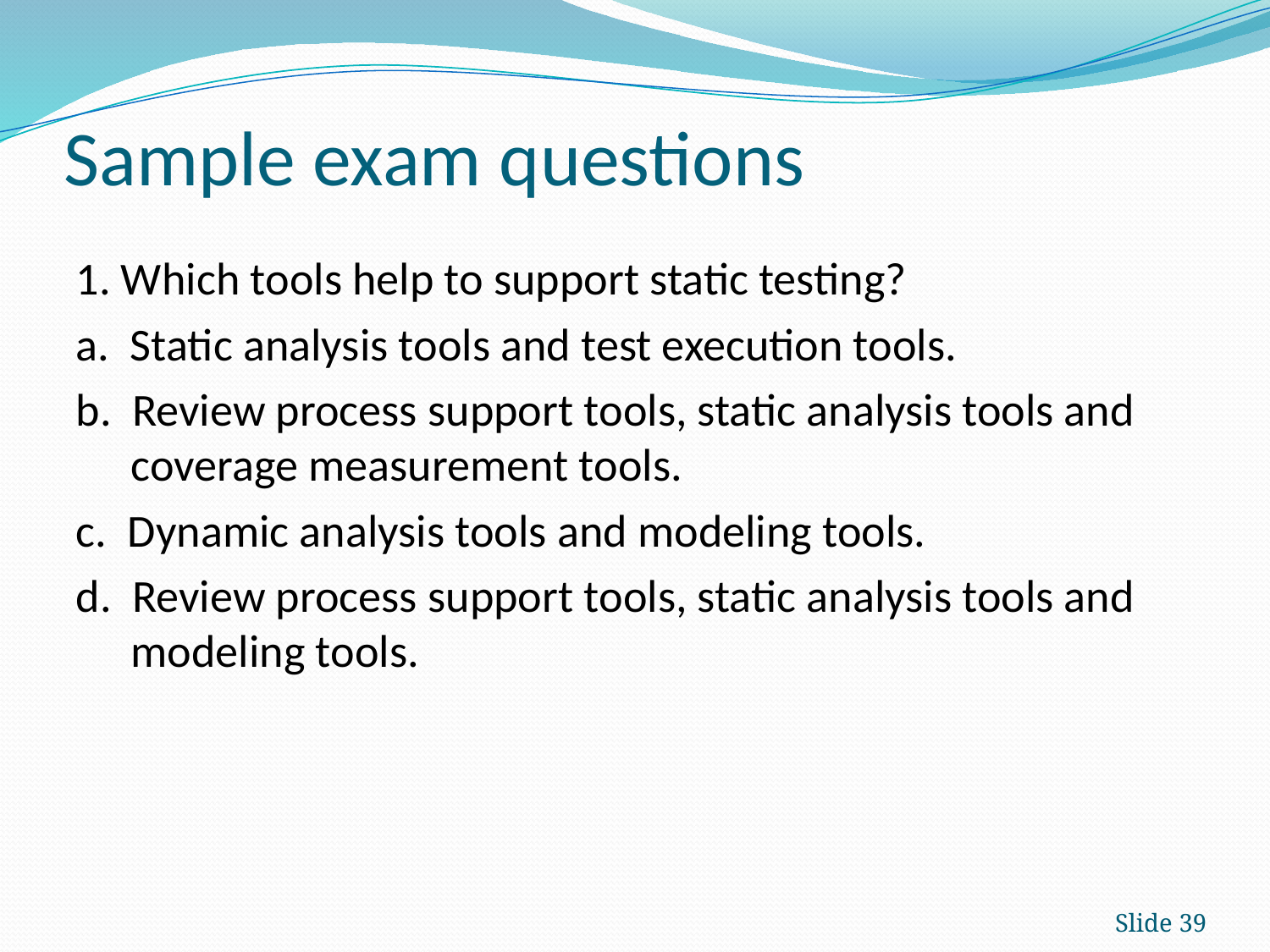

# Sample exam questions
1. Which tools help to support static testing?
a.  Static analysis tools and test execution tools.
b.  Review process support tools, static analysis tools and coverage measurement tools.
c.  Dynamic analysis tools and modeling tools.
d.  Review process support tools, static analysis tools and modeling tools.
Slide 39